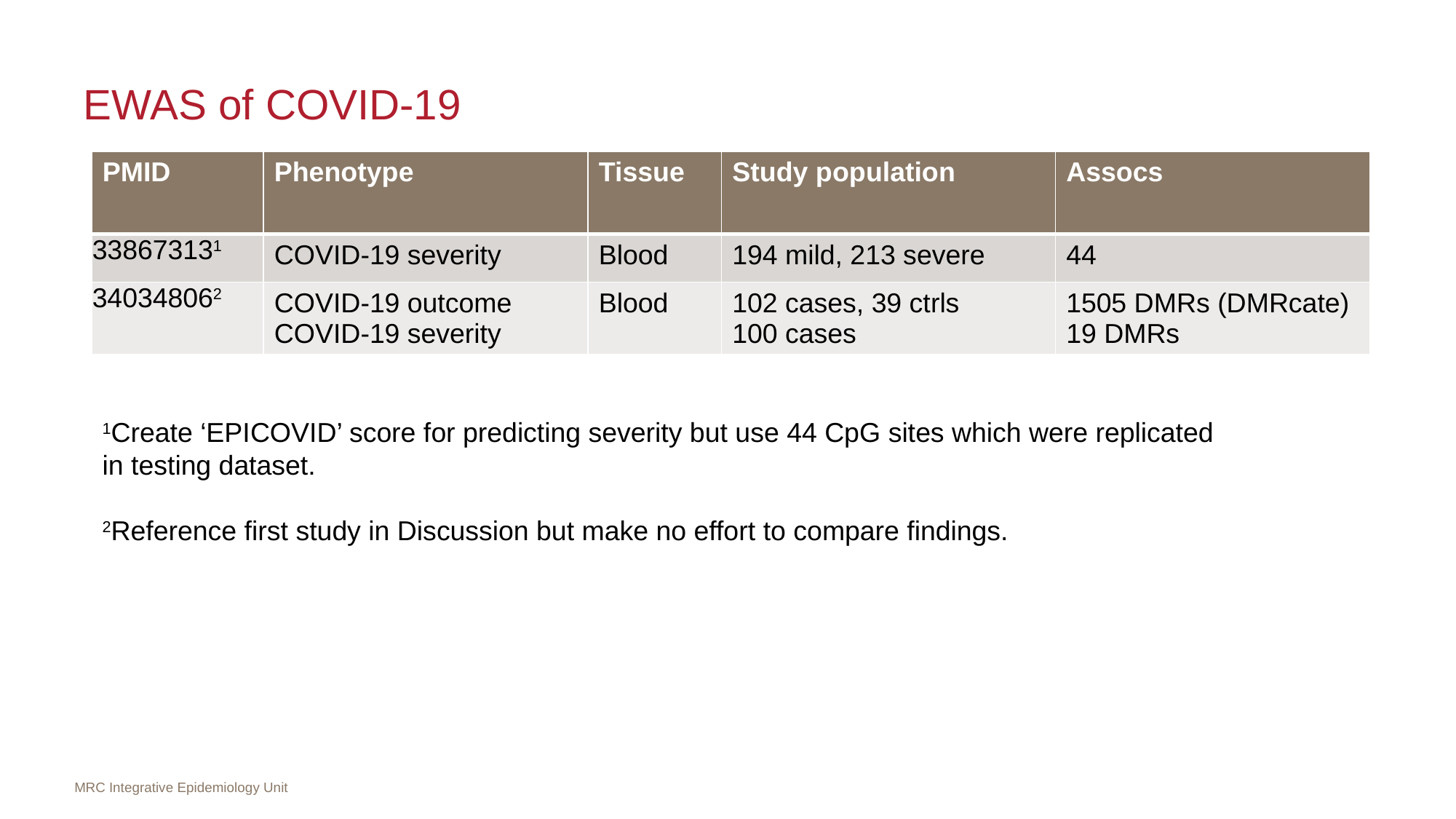

# EWAS of COVID-19
| PMID | Phenotype | Tissue | Study population | Assocs |
| --- | --- | --- | --- | --- |
| 338673131 | COVID-19 severity | Blood | 194 mild, 213 severe | 44 |
| 340348062 | COVID-19 outcome COVID-19 severity | Blood | 102 cases, 39 ctrls 100 cases | 1505 DMRs (DMRcate) 19 DMRs |
1Create ‘EPICOVID’ score for predicting severity but use 44 CpG sites which were replicated in testing dataset.

2Reference first study in Discussion but make no effort to compare findings.